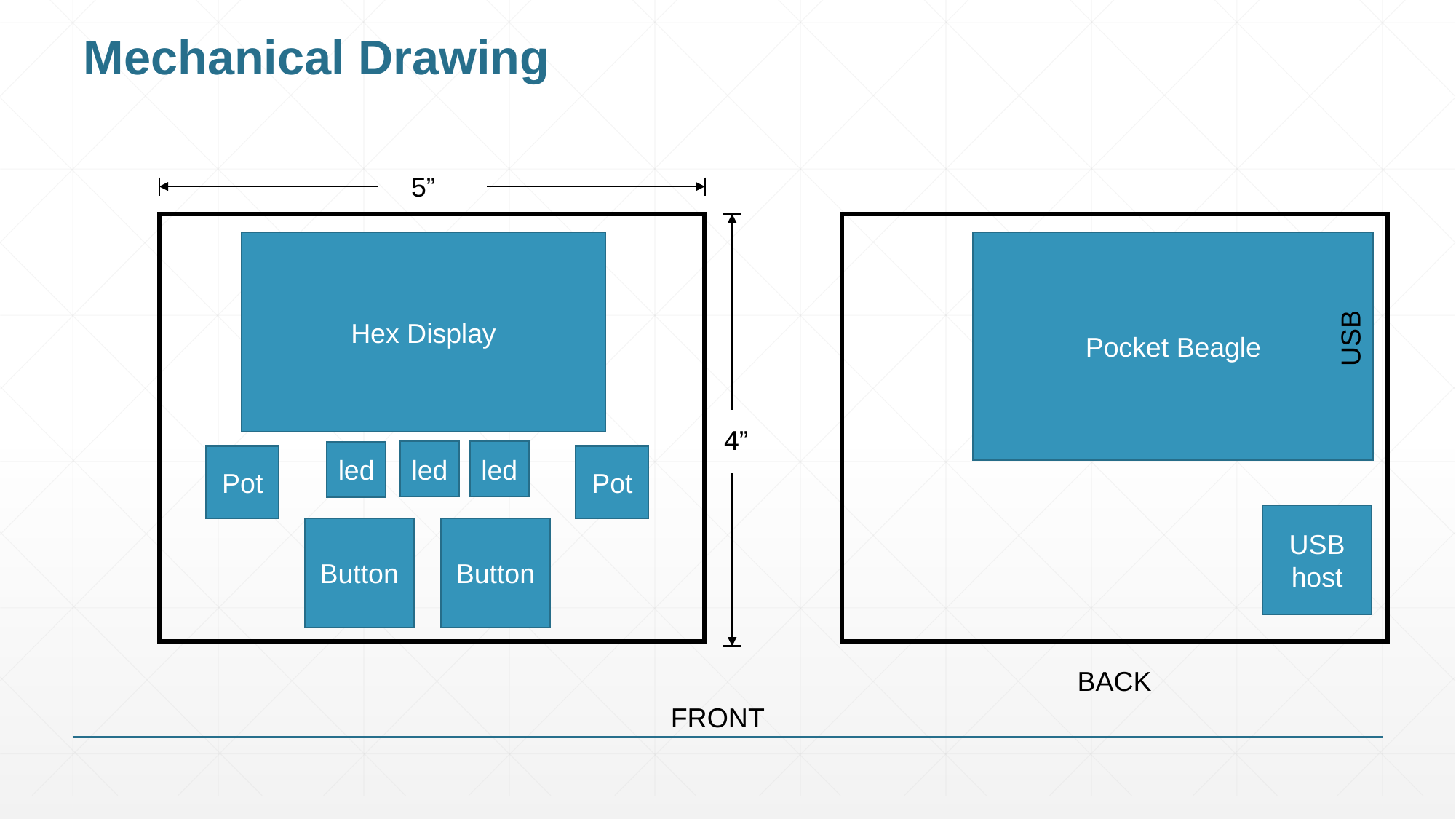

# Mechanical Drawing
5”

Hex Display
Pocket Beagle
USB
4”
led
led
led
Pot
Pot
USB host
Button
Button
BACK
FRONT